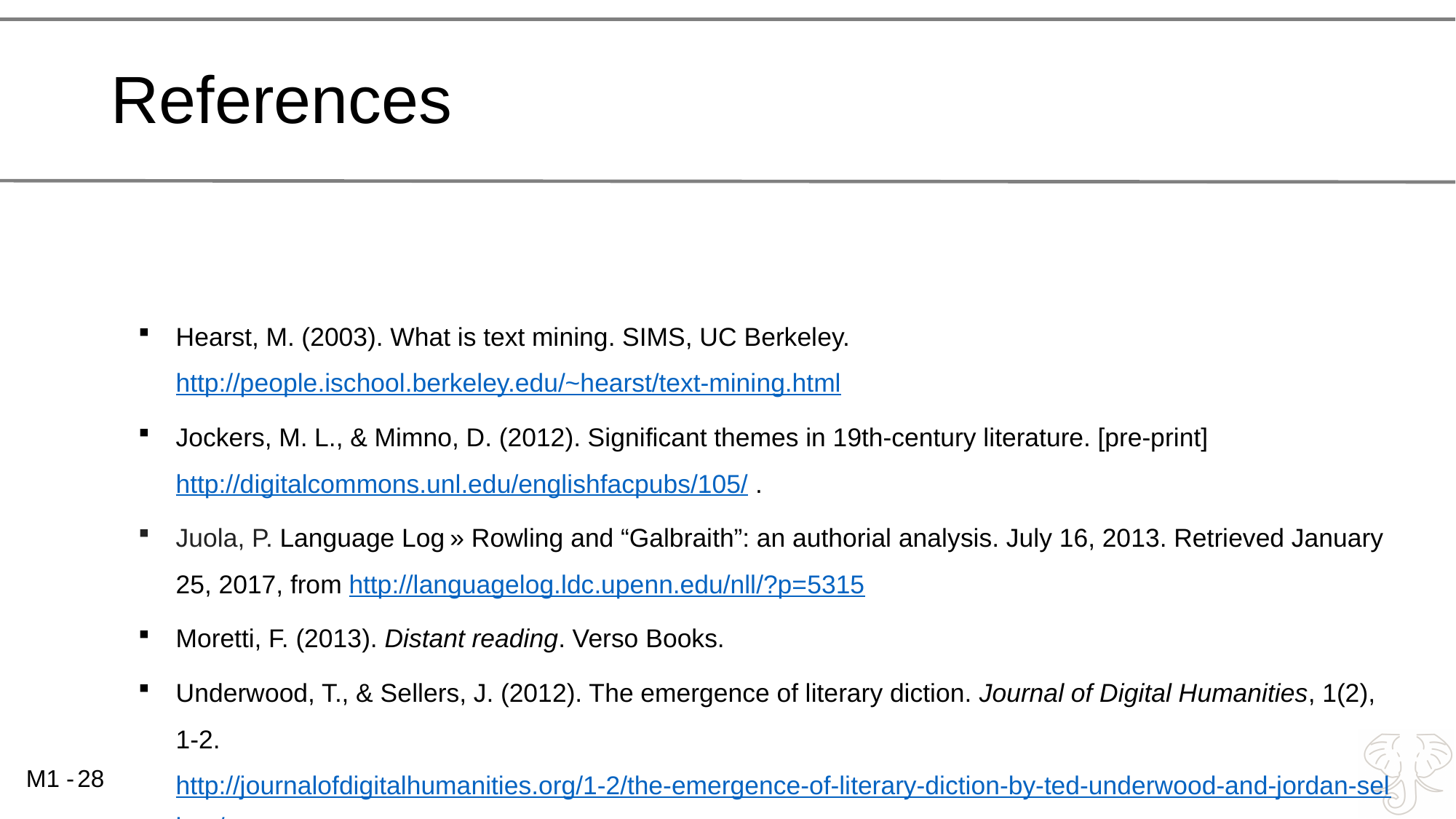

# References
Hearst, M. (2003). What is text mining. SIMS, UC Berkeley. http://people.ischool.berkeley.edu/~hearst/text-mining.html
Jockers, M. L., & Mimno, D. (2012). Significant themes in 19th-century literature. [pre-print] http://digitalcommons.unl.edu/englishfacpubs/105/ .
Juola, P. Language Log » Rowling and “Galbraith”: an authorial analysis. July 16, 2013. Retrieved January 25, 2017, from http://languagelog.ldc.upenn.edu/nll/?p=5315
Moretti, F. (2013). Distant reading. Verso Books.
Underwood, T., & Sellers, J. (2012). The emergence of literary diction. Journal of Digital Humanities, 1(2), 1-2. http://journalofdigitalhumanities.org/1-2/the-emergence-of-literary-diction-by-ted-underwood-and-jordan-sellers/ .

28